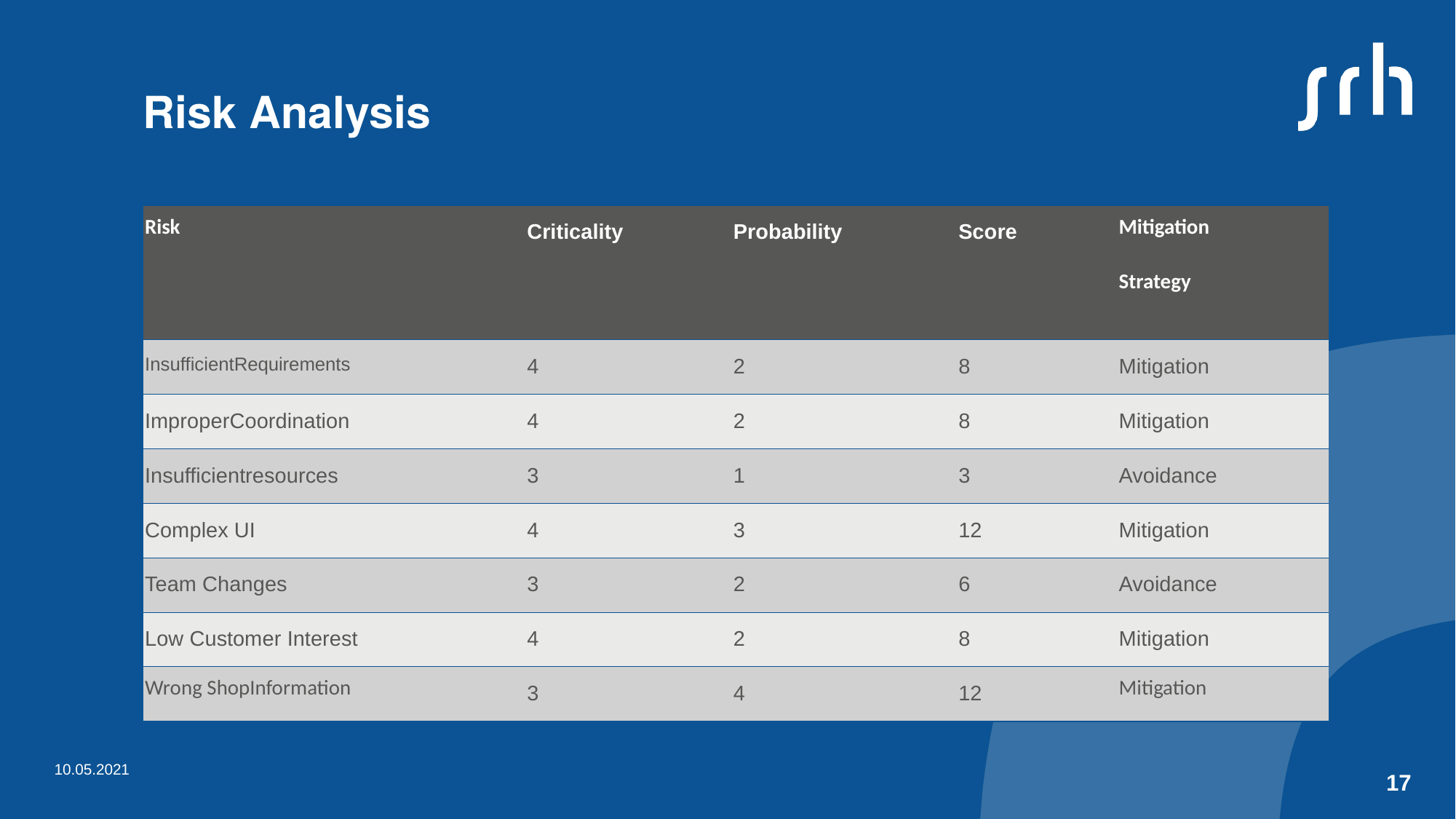

Risk Analysis
| Risk | Criticality | Probability | Score | Mitigation Strategy |
| --- | --- | --- | --- | --- |
| InsufficientRequirements | 4 | 2 | 8 | Mitigation |
| ImproperCoordination | 4 | 2 | 8 | Mitigation |
| Insufficientresources | 3 | 1 | 3 | Avoidance |
| Complex UI | 4 | 3 | 12 | Mitigation |
| Team Changes | 3 | 2 | 6 | Avoidance |
| Low Customer Interest | 4 | 2 | 8 | Mitigation |
| Wrong ShopInformation | 3 | 4 | 12 | Mitigation |

10.05.2021
17